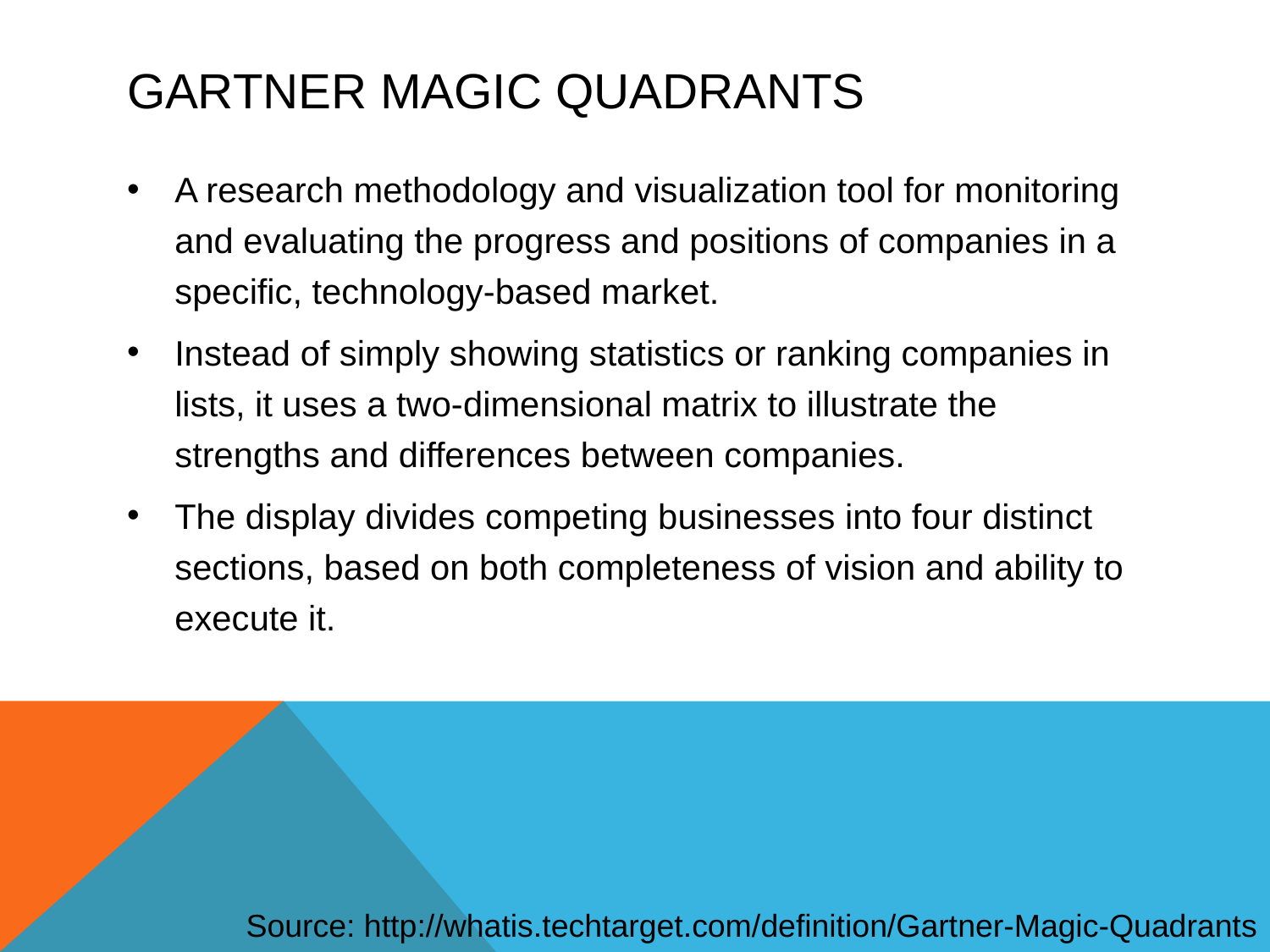

# Gartner Magic Quadrants
A research methodology and visualization tool for monitoring and evaluating the progress and positions of companies in a specific, technology-based market.
Instead of simply showing statistics or ranking companies in lists, it uses a two-dimensional matrix to illustrate the strengths and differences between companies.
The display divides competing businesses into four distinct sections, based on both completeness of vision and ability to execute it.
Source: http://whatis.techtarget.com/definition/Gartner-Magic-Quadrants